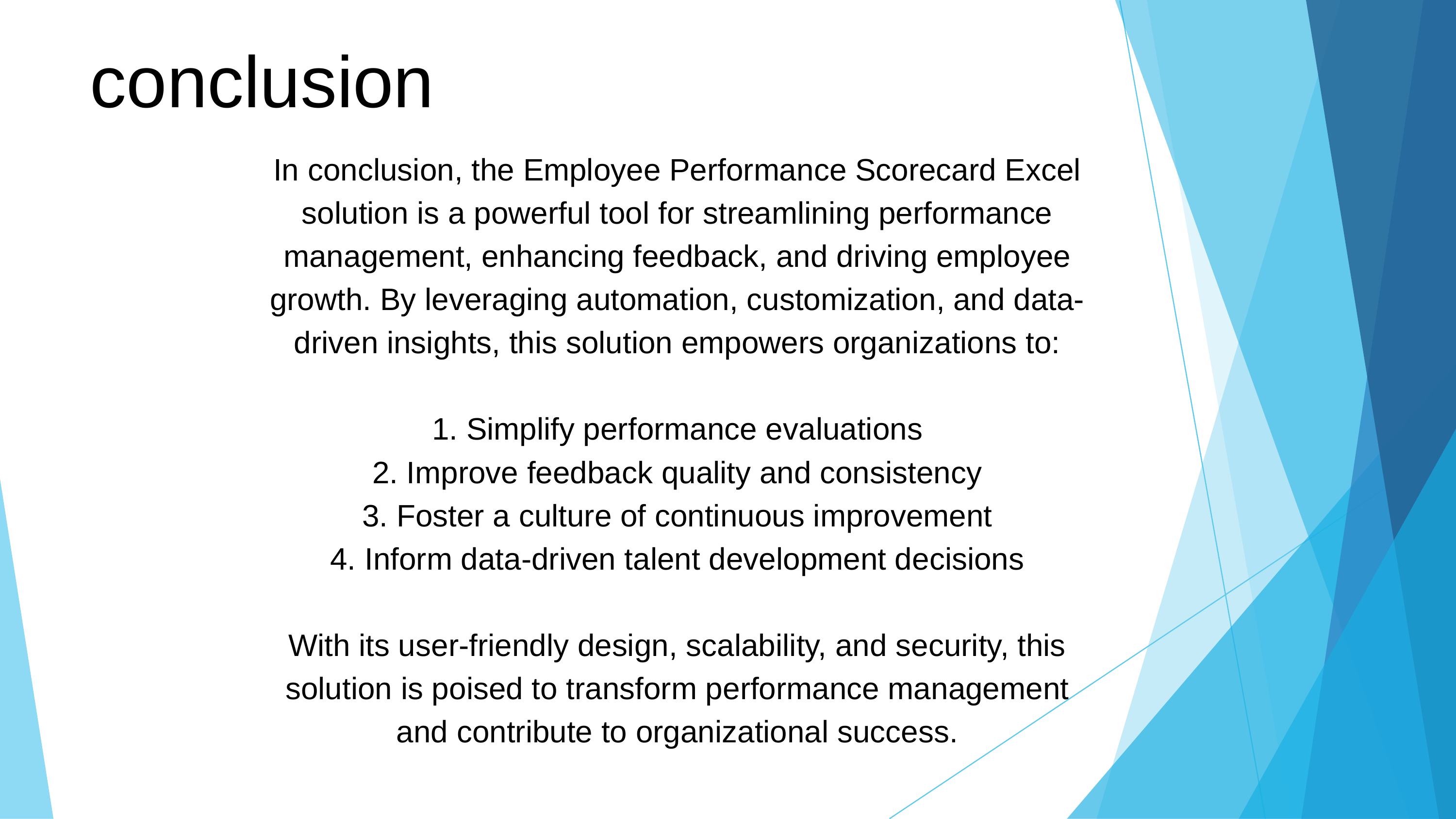

conclusion
In conclusion, the Employee Performance Scorecard Excel solution is a powerful tool for streamlining performance management, enhancing feedback, and driving employee growth. By leveraging automation, customization, and data-driven insights, this solution empowers organizations to:

1. Simplify performance evaluations
2. Improve feedback quality and consistency
3. Foster a culture of continuous improvement
4. Inform data-driven talent development decisions

With its user-friendly design, scalability, and security, this solution is poised to transform performance management and contribute to organizational success.